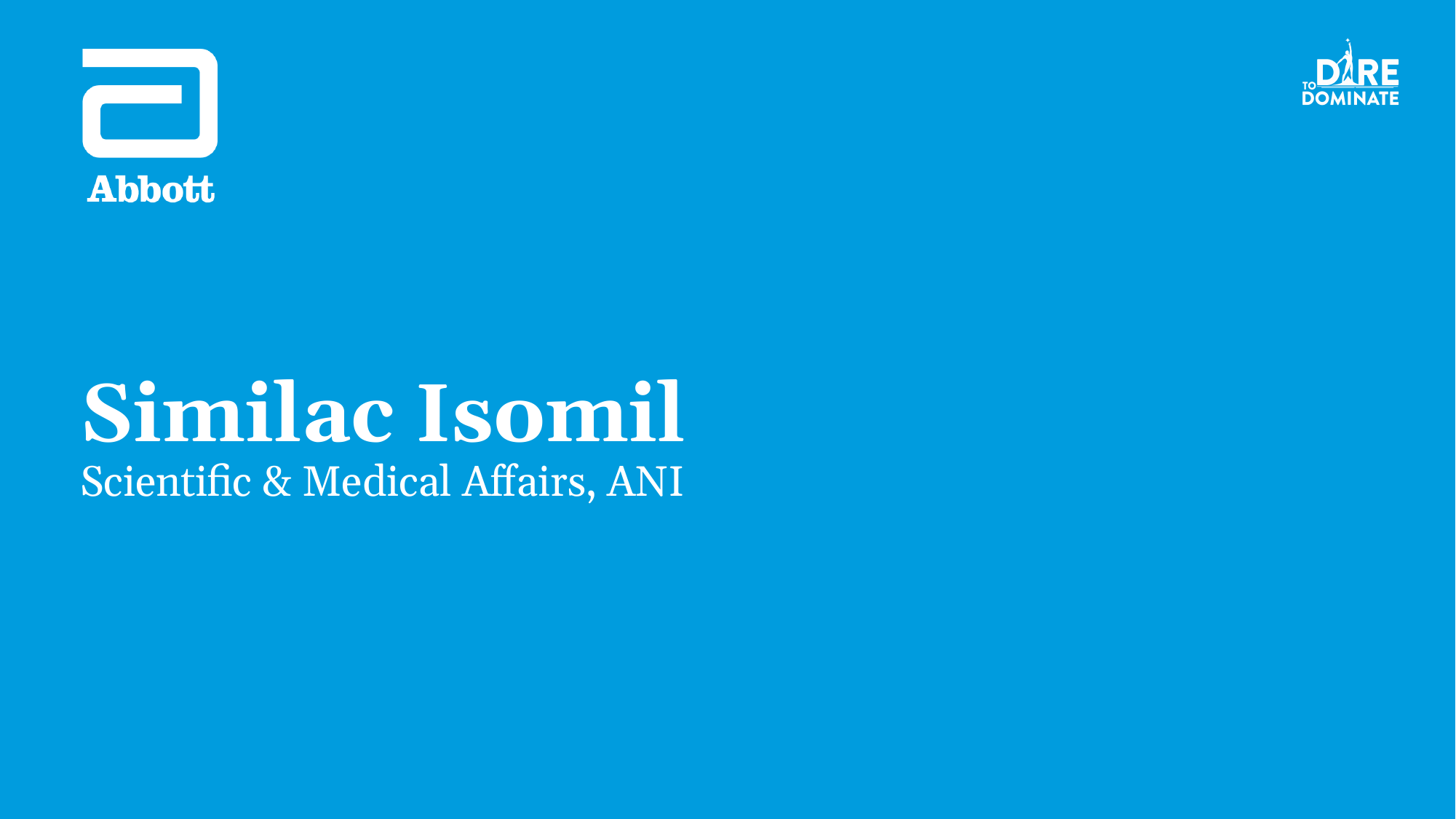

# Similac Isomil Scientific & Medical Affairs, ANI